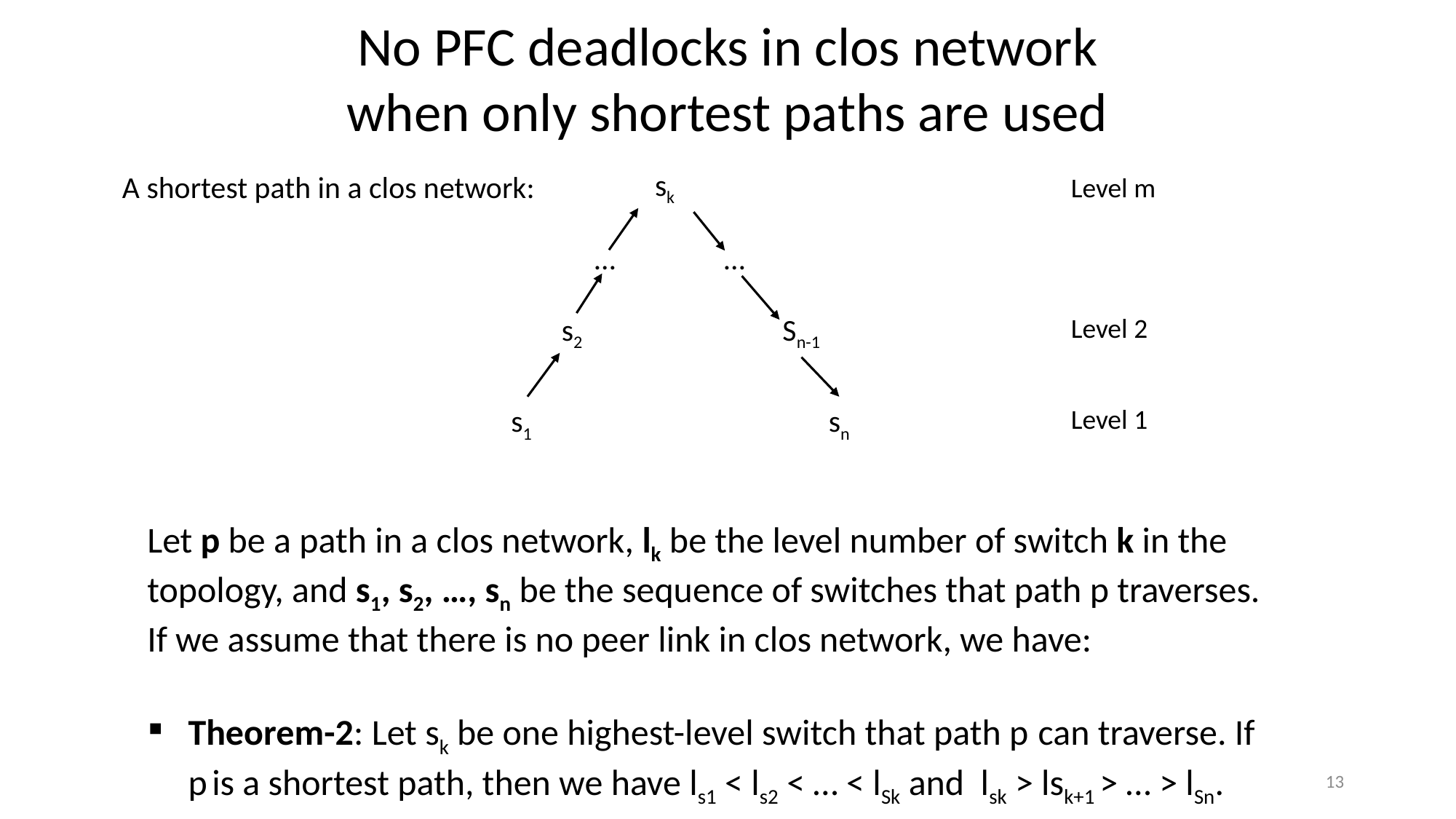

No PFC deadlocks in clos network
when only shortest paths are used
sk
A shortest path in a clos network:
Level m
…
…
s2
Sn-1
Level 2
s1
sn
Level 1
Let p be a path in a clos network, lk be the level number of switch k in the topology, and s1, s2, …, sn be the sequence of switches that path p traverses.
If we assume that there is no peer link in clos network, we have:

Theorem-2: Let sk be one highest-level switch that path p  can traverse. If p is a shortest path, then we have ls1 < ls2 < … < lSk and  lsk > lsk+1 > … > lSn.
13